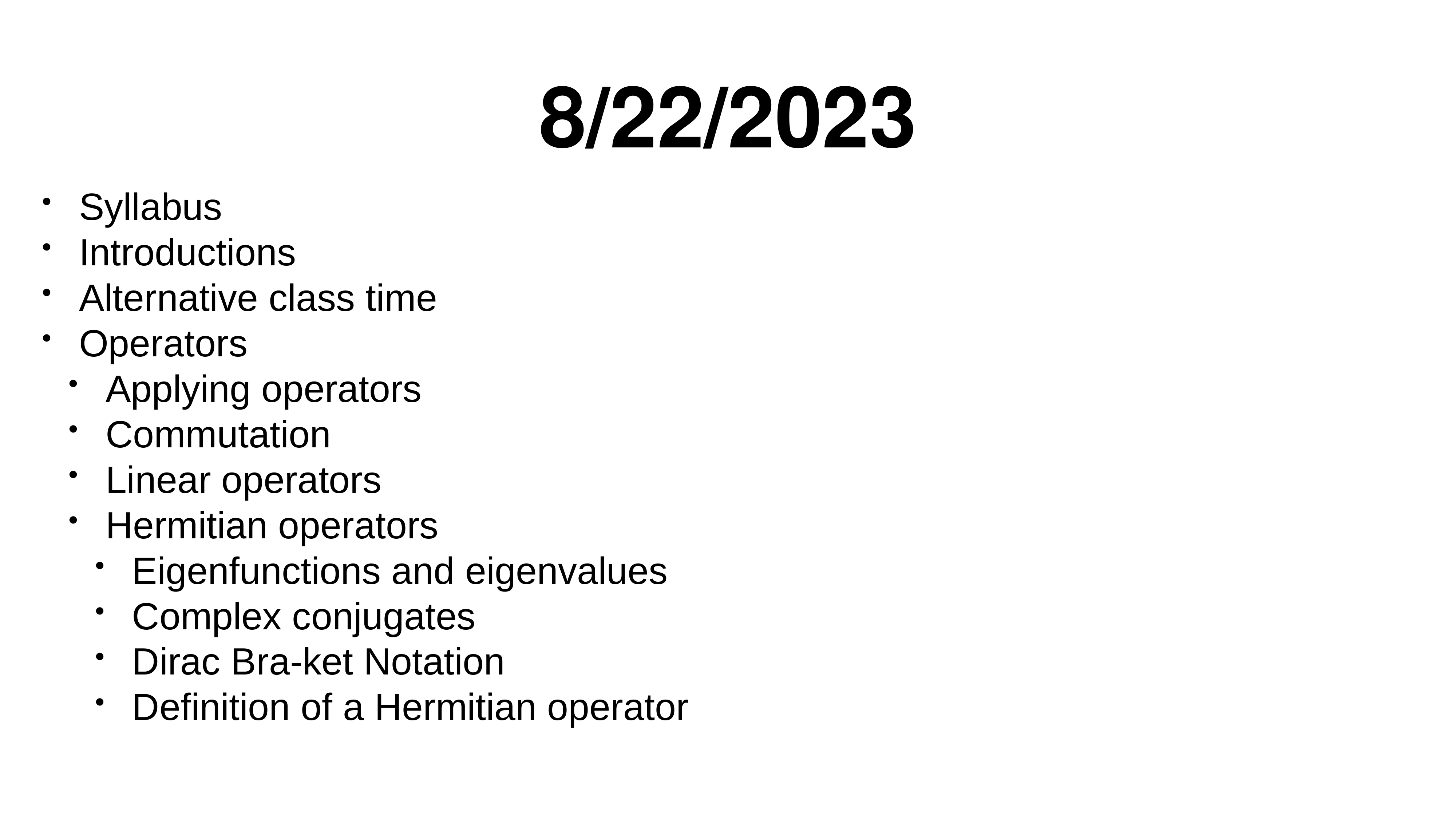

# 8/22/2023
Syllabus
Introductions
Alternative class time
Operators
Applying operators
Commutation
Linear operators
Hermitian operators
Eigenfunctions and eigenvalues
Complex conjugates
Dirac Bra-ket Notation
Definition of a Hermitian operator
1